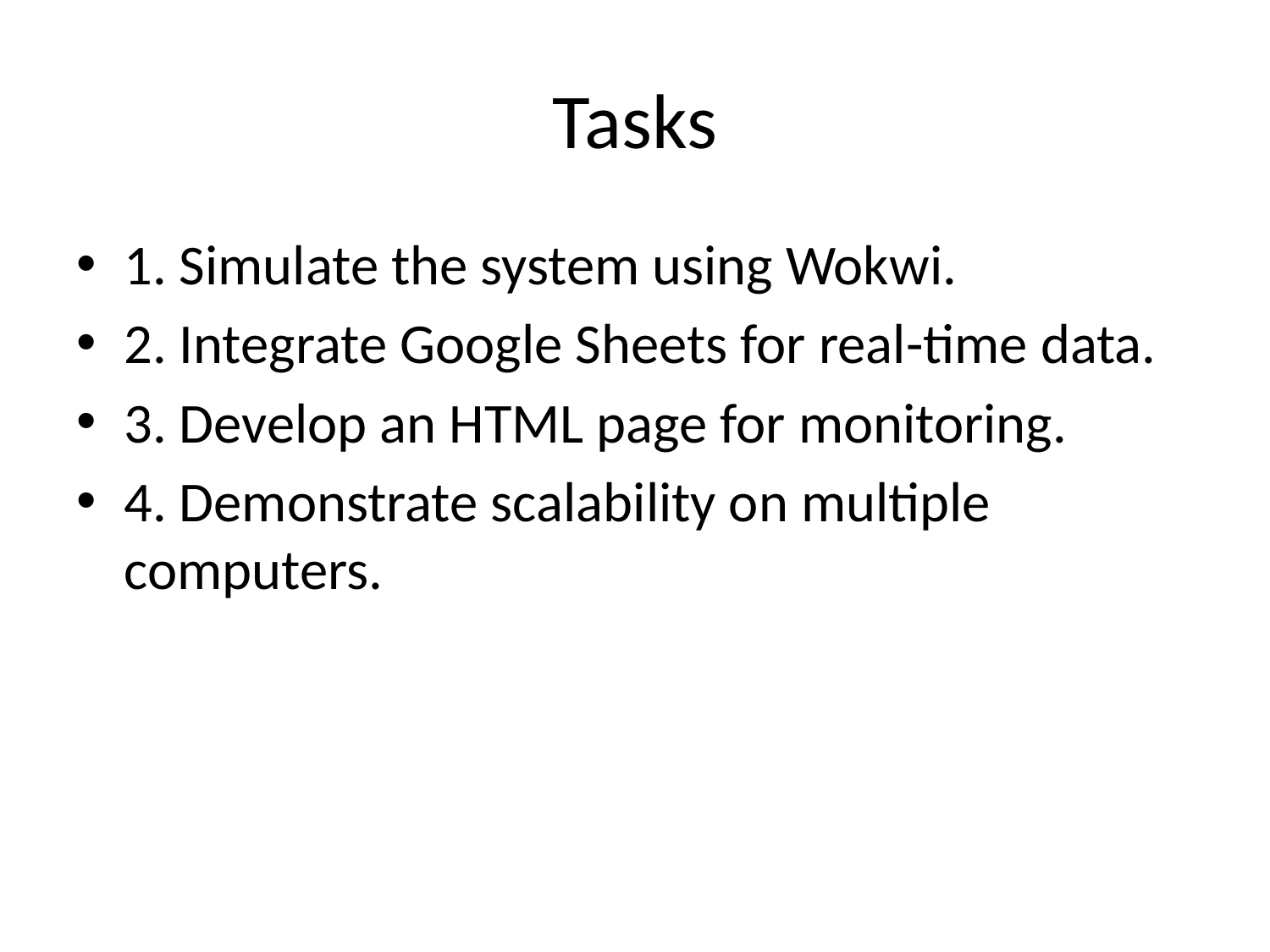

# Tasks
1. Simulate the system using Wokwi.
2. Integrate Google Sheets for real-time data.
3. Develop an HTML page for monitoring.
4. Demonstrate scalability on multiple computers.